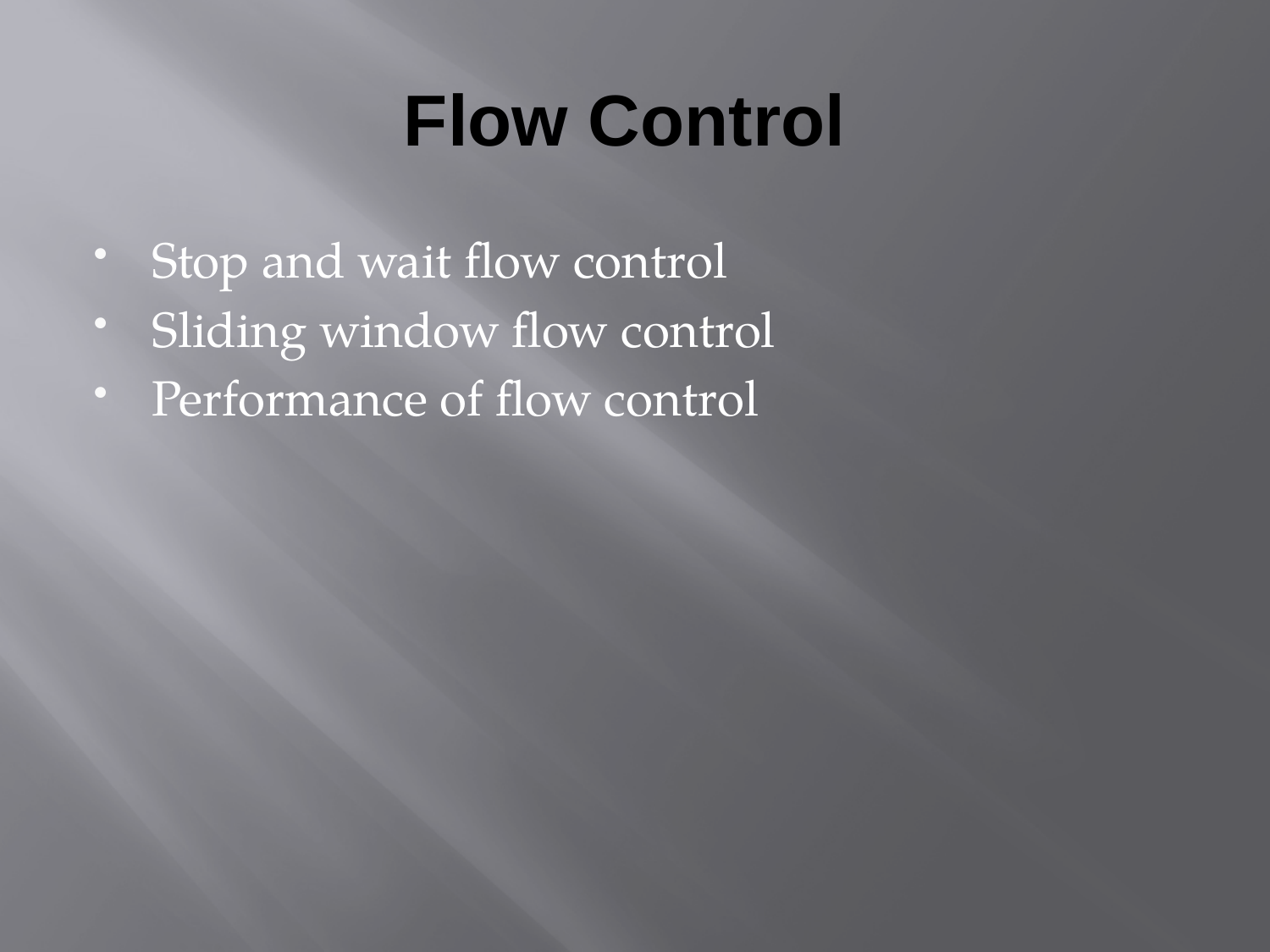

# Flow Control
Stop and wait flow control
Sliding window flow control
Performance of flow control